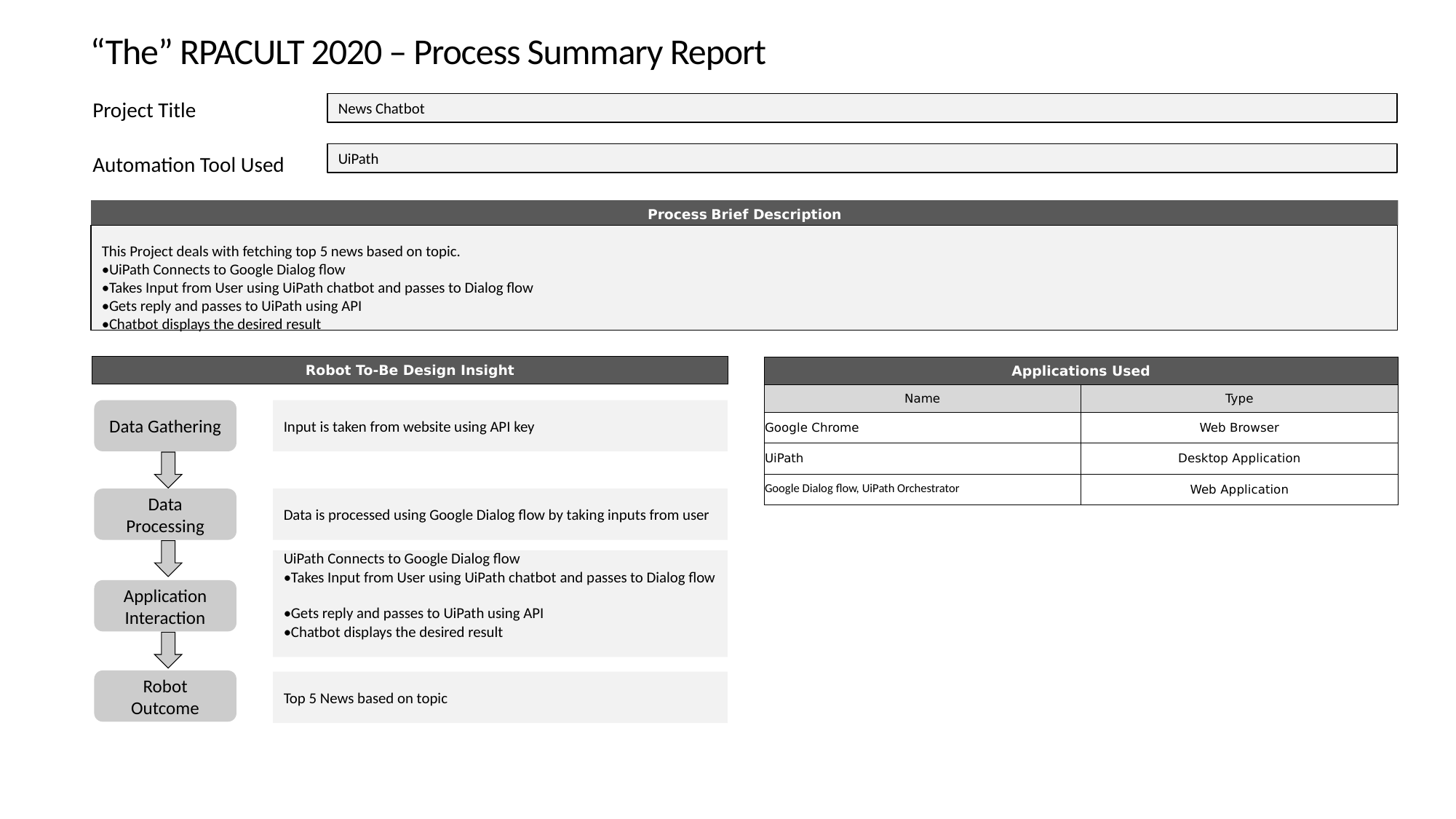

“The” RPACULT 2020 – Process Summary Report
Project Title
News Chatbot
UiPath
Automation Tool Used
Process Brief Description

This Project deals with fetching top 5 news based on topic.
•UiPath Connects to Google Dialog flow
•Takes Input from User using UiPath chatbot and passes to Dialog flow
•Gets reply and passes to UiPath using API
•Chatbot displays the desired result
| Robot To-Be Design Insight |
| --- |
| Applications Used |  |
| --- | --- |
| Name | Type |
| Google Chrome | Web Browser |
| UiPath | Desktop Application |
| Google Dialog flow, UiPath Orchestrator | Web Application |
Data Gathering
Input is taken from website using API key

Data is processed using Google Dialog flow by taking inputs from user
Data Processing

UiPath Connects to Google Dialog flow
•Takes Input from User using UiPath chatbot and passes to Dialog flow
•Gets reply and passes to UiPath using API
•Chatbot displays the desired result

Application Interaction

Robot Outcome
Top 5 News based on topic